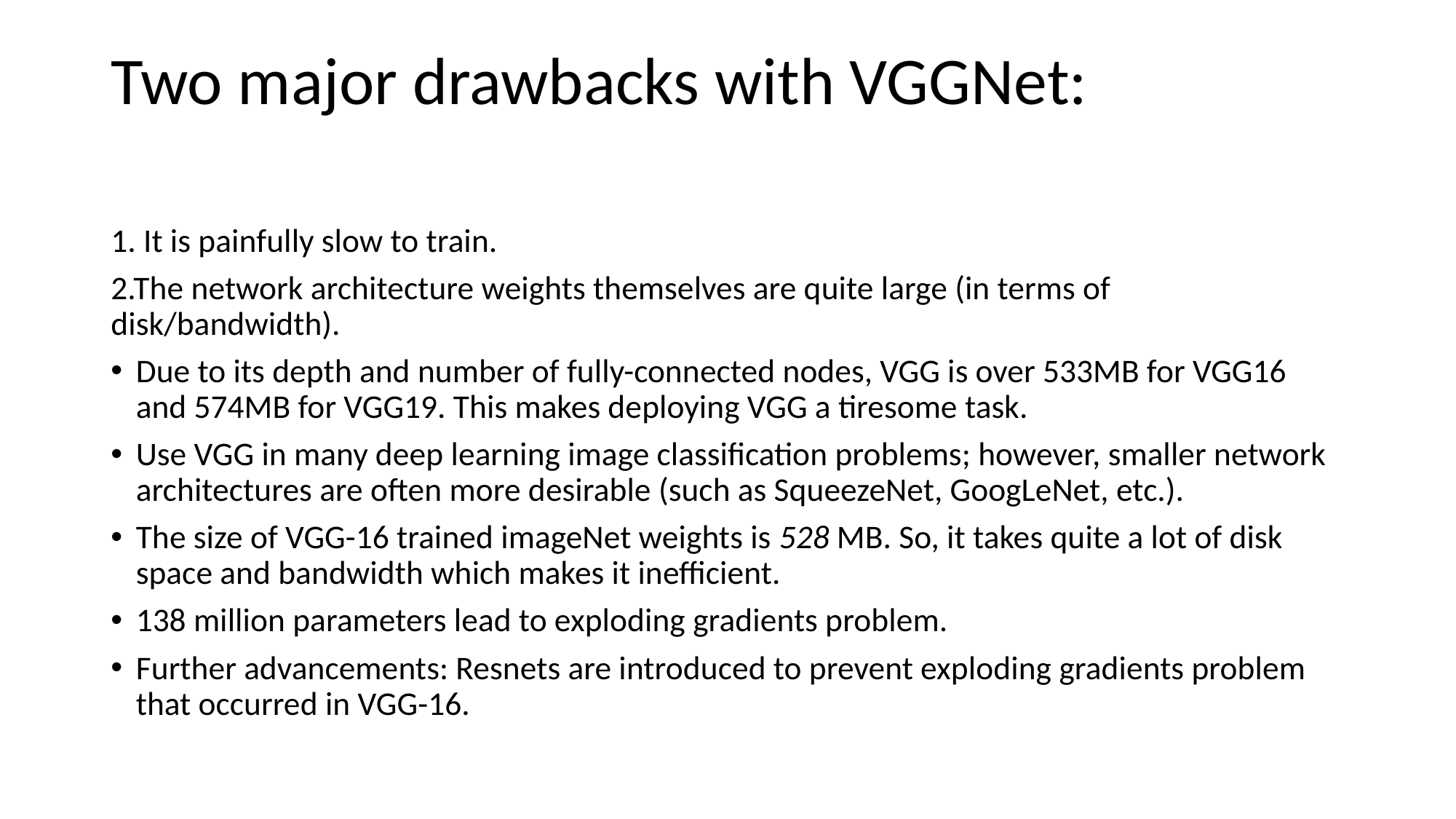

# Two major drawbacks with VGGNet:
1. It is painfully slow to train.
2.The network architecture weights themselves are quite large (in terms of disk/bandwidth).
Due to its depth and number of fully-connected nodes, VGG is over 533MB for VGG16 and 574MB for VGG19. This makes deploying VGG a tiresome task.
Use VGG in many deep learning image classification problems; however, smaller network architectures are often more desirable (such as SqueezeNet, GoogLeNet, etc.).
The size of VGG-16 trained imageNet weights is 528 MB. So, it takes quite a lot of disk space and bandwidth which makes it inefficient.
138 million parameters lead to exploding gradients problem.
Further advancements: Resnets are introduced to prevent exploding gradients problem that occurred in VGG-16.